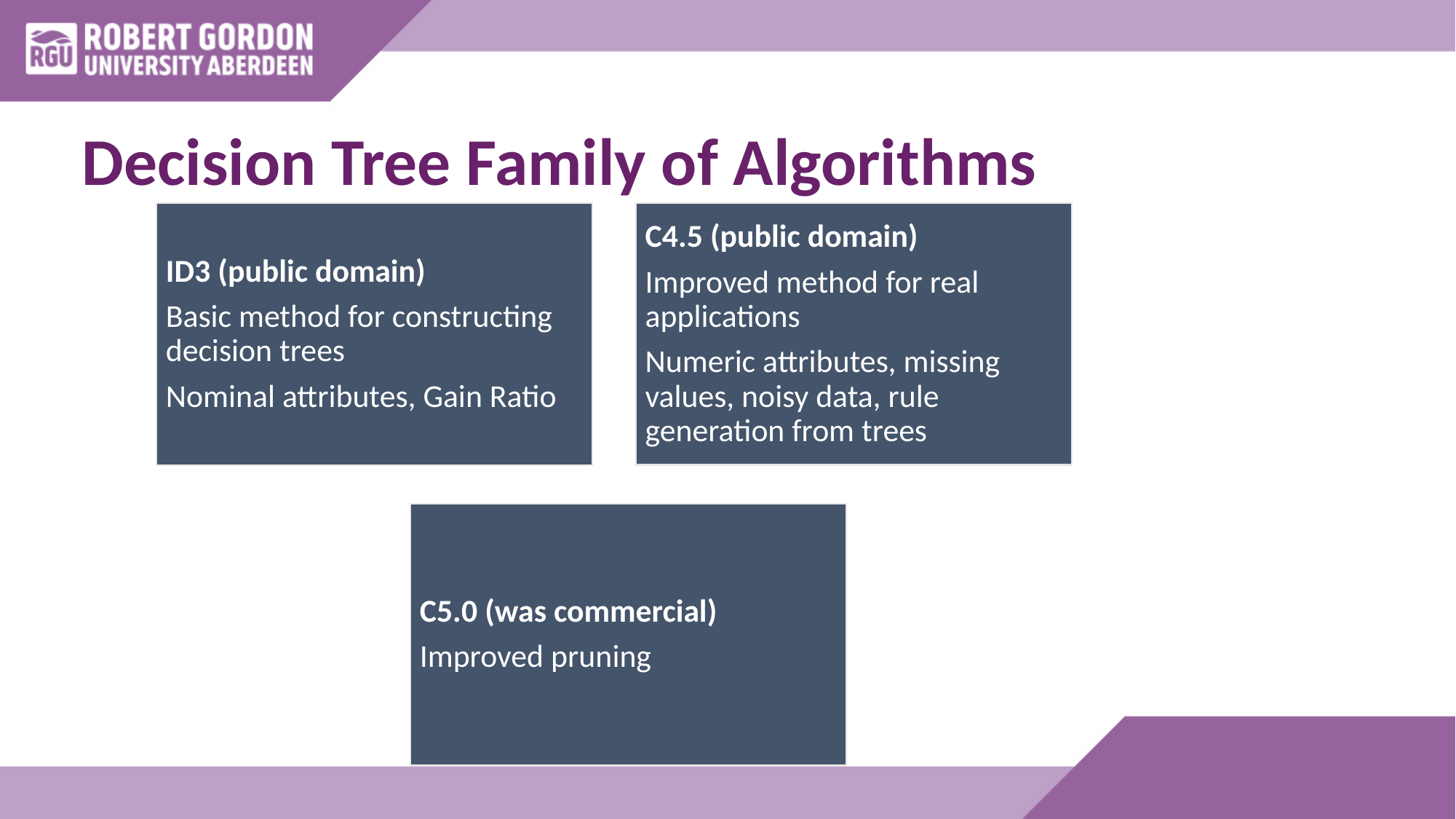

# Decision Tree Family of Algorithms
C4.5 (public domain)
Improved method for real applications
Numeric attributes, missing values, noisy data, rule generation from trees
ID3 (public domain)
Basic method for constructing decision trees
Nominal attributes, Gain Ratio
C5.0 (was commercial)
Improved pruning